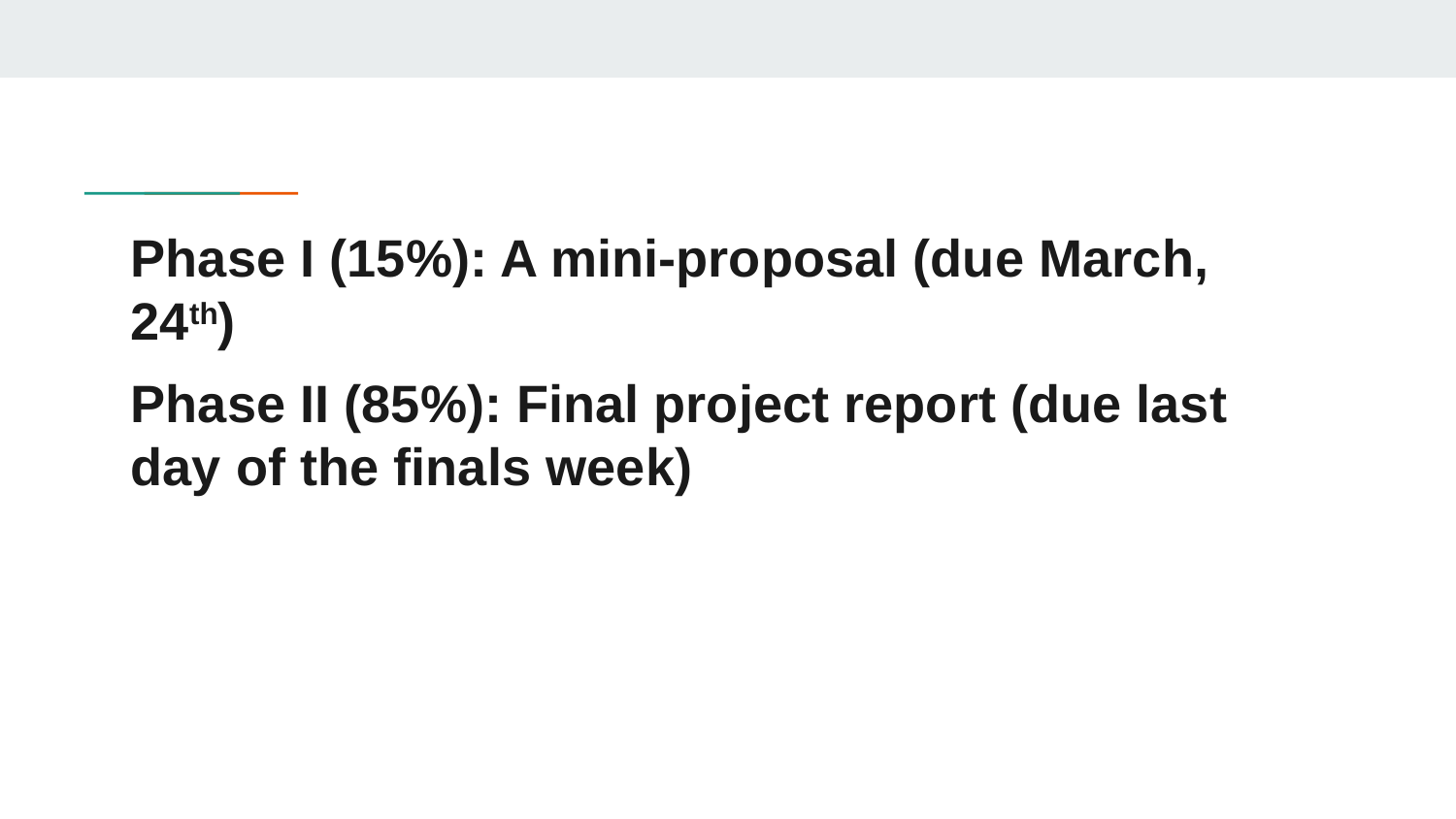

# Phase I (15%): A mini-proposal (due March, 24th)
Phase II (85%): Final project report (due last day of the finals week)